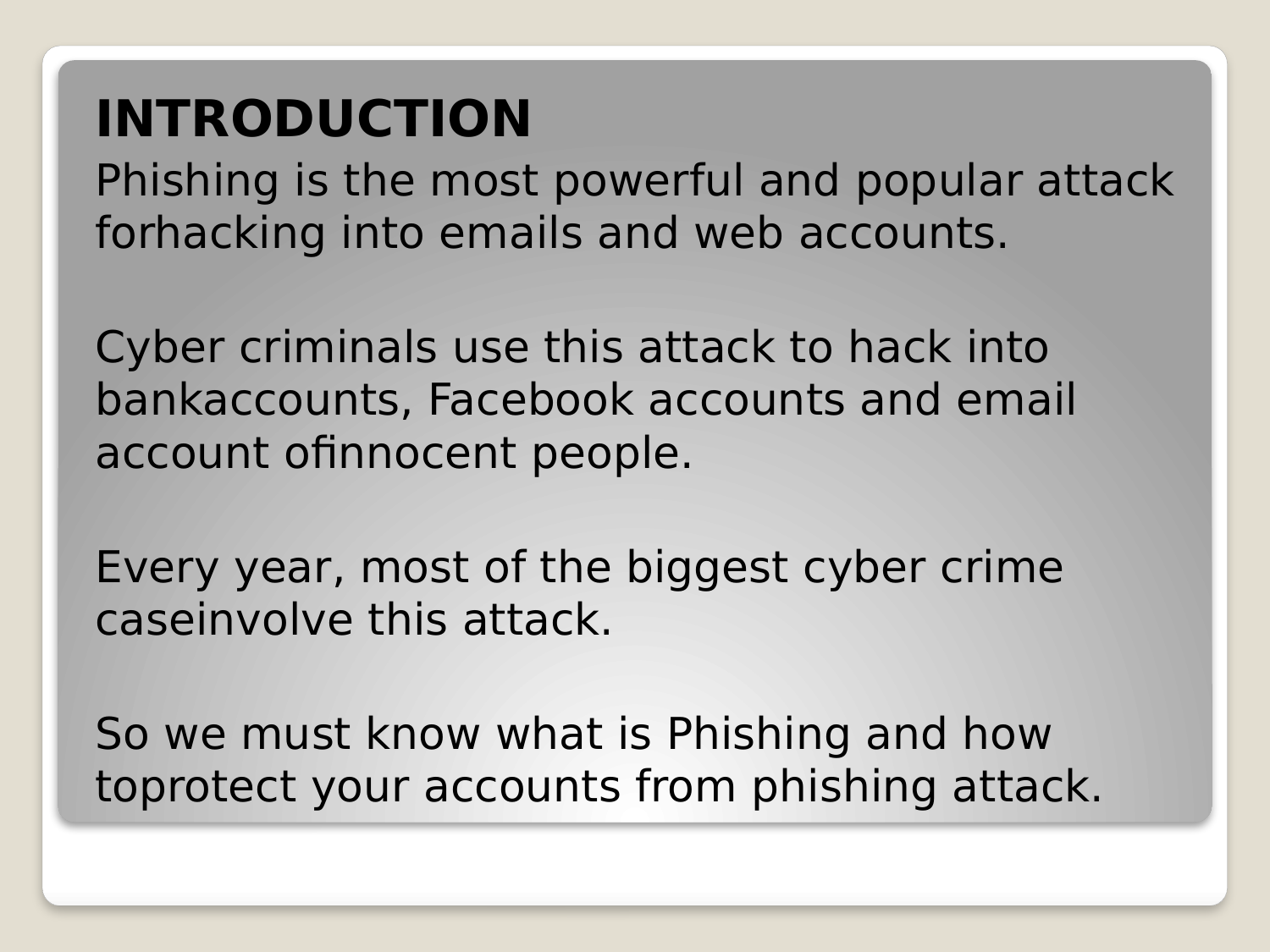

INTRODUCTION
Phishing is the most powerful and popular attack forhacking into emails and web accounts.

Cyber criminals use this attack to hack into bankaccounts, Facebook accounts and email account ofinnocent people.

Every year, most of the biggest cyber crime caseinvolve this attack.

So we must know what is Phishing and how toprotect your accounts from phishing attack.